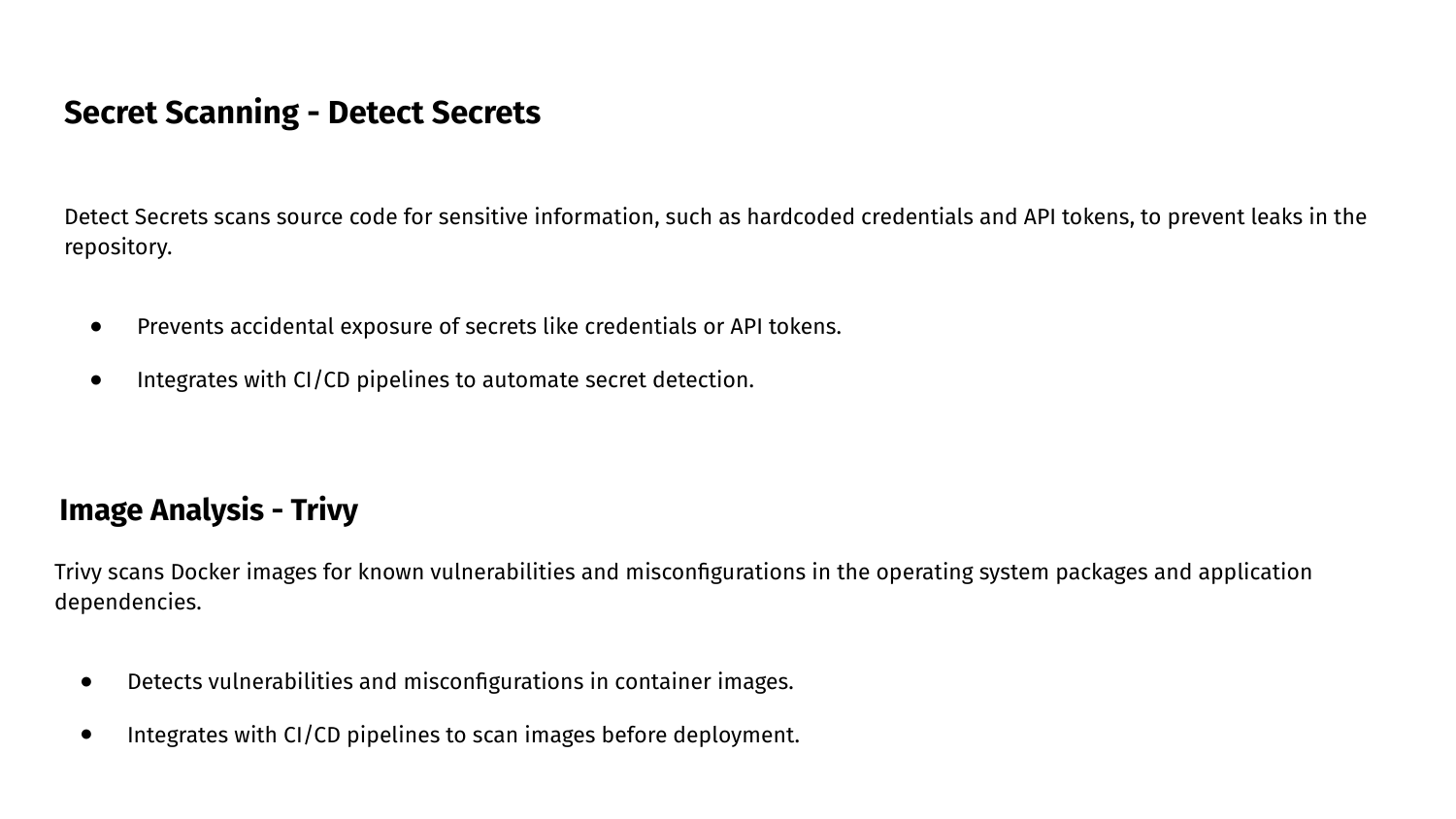

# Secret Scanning - Detect Secrets

Detect Secrets scans source code for sensitive information, such as hardcoded credentials and API tokens, to prevent leaks in the repository.
Prevents accidental exposure of secrets like credentials or API tokens.
Integrates with CI/CD pipelines to automate secret detection.

 Image Analysis - Trivy
Trivy scans Docker images for known vulnerabilities and misconfigurations in the operating system packages and application dependencies.
Detects vulnerabilities and misconfigurations in container images.
Integrates with CI/CD pipelines to scan images before deployment.